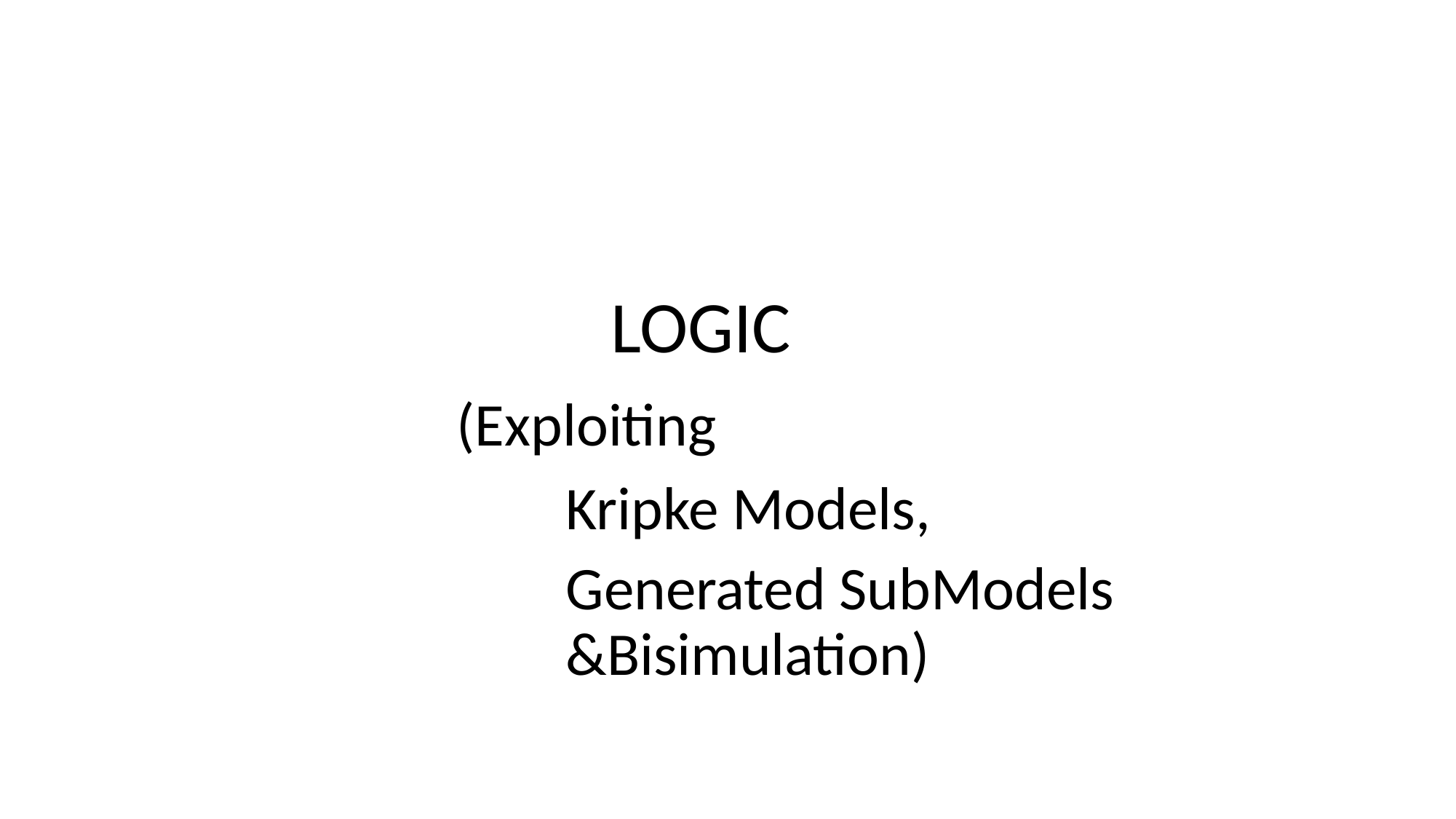

LOGIC
  				(Exploiting
					Kripke Models,
					Generated SubModels 							&Bisimulation)